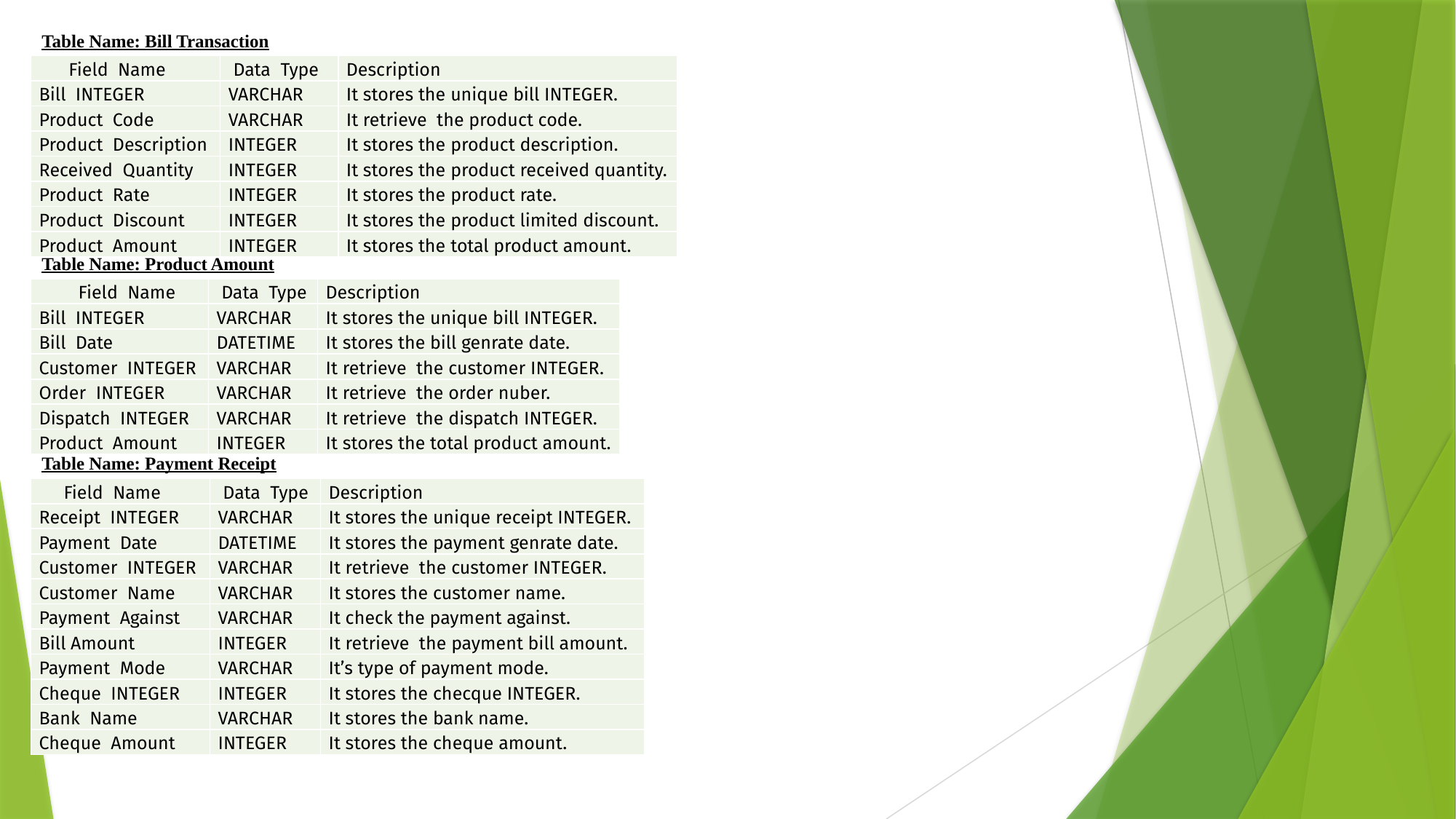

Table Name: Bill Transaction
| Field Name | Data Type | Description |
| --- | --- | --- |
| Bill INTEGER | VARCHAR | It stores the unique bill INTEGER. |
| Product Code | VARCHAR | It retrieve the product code. |
| Product Description | INTEGER | It stores the product description. |
| Received Quantity | INTEGER | It stores the product received quantity. |
| Product Rate | INTEGER | It stores the product rate. |
| Product Discount | INTEGER | It stores the product limited discount. |
| Product Amount | INTEGER | It stores the total product amount. |
Table Name: Product Amount
| Field Name | Data Type | Description |
| --- | --- | --- |
| Bill INTEGER | VARCHAR | It stores the unique bill INTEGER. |
| Bill Date | DATETIME | It stores the bill genrate date. |
| Customer INTEGER | VARCHAR | It retrieve the customer INTEGER. |
| Order INTEGER | VARCHAR | It retrieve the order nuber. |
| Dispatch INTEGER | VARCHAR | It retrieve the dispatch INTEGER. |
| Product Amount | INTEGER | It stores the total product amount. |
Table Name: Payment Receipt
| Field Name | Data Type | Description |
| --- | --- | --- |
| Receipt INTEGER | VARCHAR | It stores the unique receipt INTEGER. |
| Payment Date | DATETIME | It stores the payment genrate date. |
| Customer INTEGER | VARCHAR | It retrieve the customer INTEGER. |
| Customer Name | VARCHAR | It stores the customer name. |
| Payment Against | VARCHAR | It check the payment against. |
| Bill Amount | INTEGER | It retrieve the payment bill amount. |
| Payment Mode | VARCHAR | It’s type of payment mode. |
| Cheque INTEGER | INTEGER | It stores the checque INTEGER. |
| Bank Name | VARCHAR | It stores the bank name. |
| Cheque Amount | INTEGER | It stores the cheque amount. |